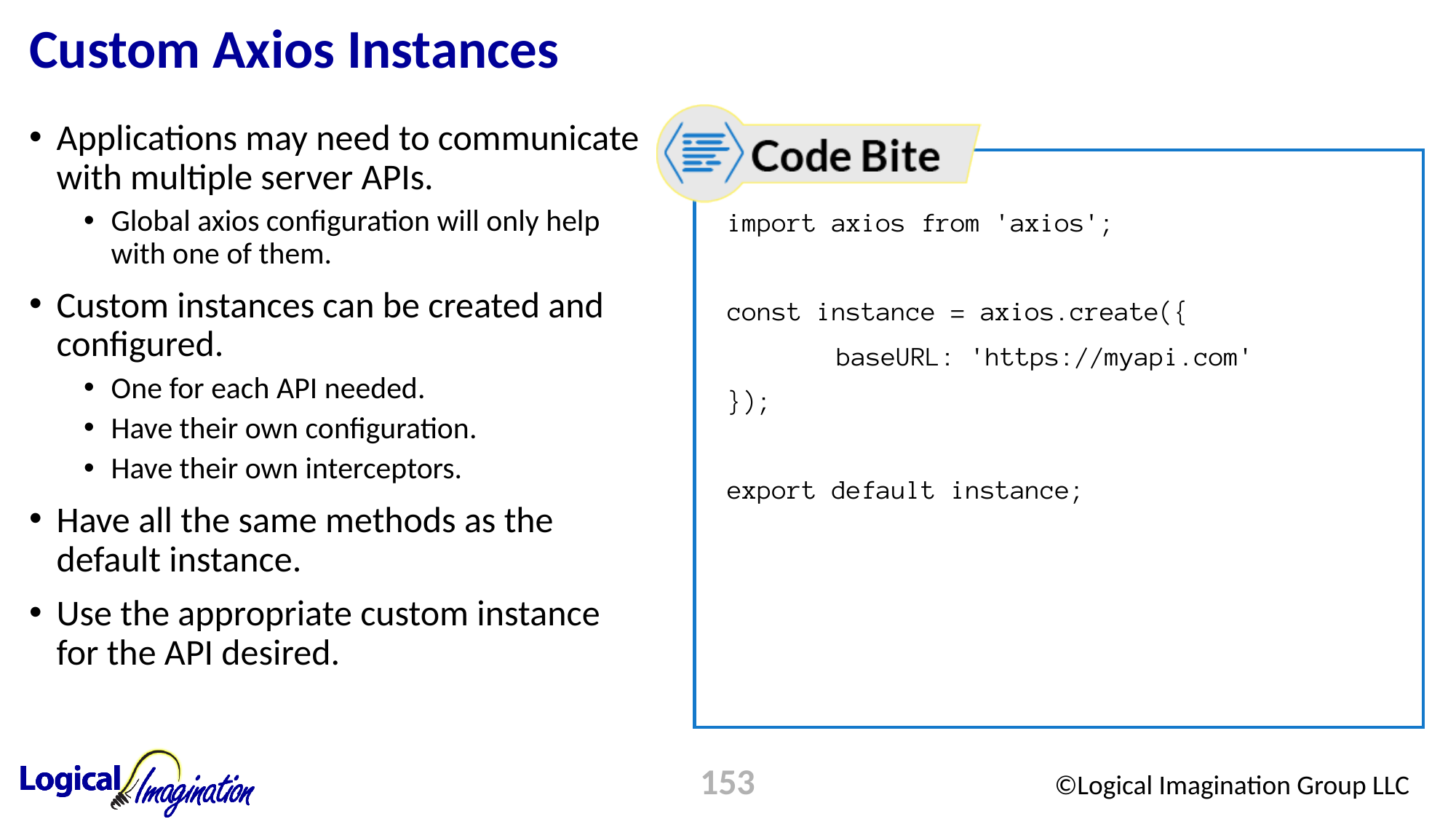

# Custom Axios Instances
Applications may need to communicate with multiple server APIs.
Global axios configuration will only help with one of them.
Custom instances can be created and configured.
One for each API needed.
Have their own configuration.
Have their own interceptors.
Have all the same methods as the default instance.
Use the appropriate custom instance for the API desired.
import axios from 'axios';

const instance = axios.create({
	baseURL: 'https://myapi.com'
});

export default instance;
153